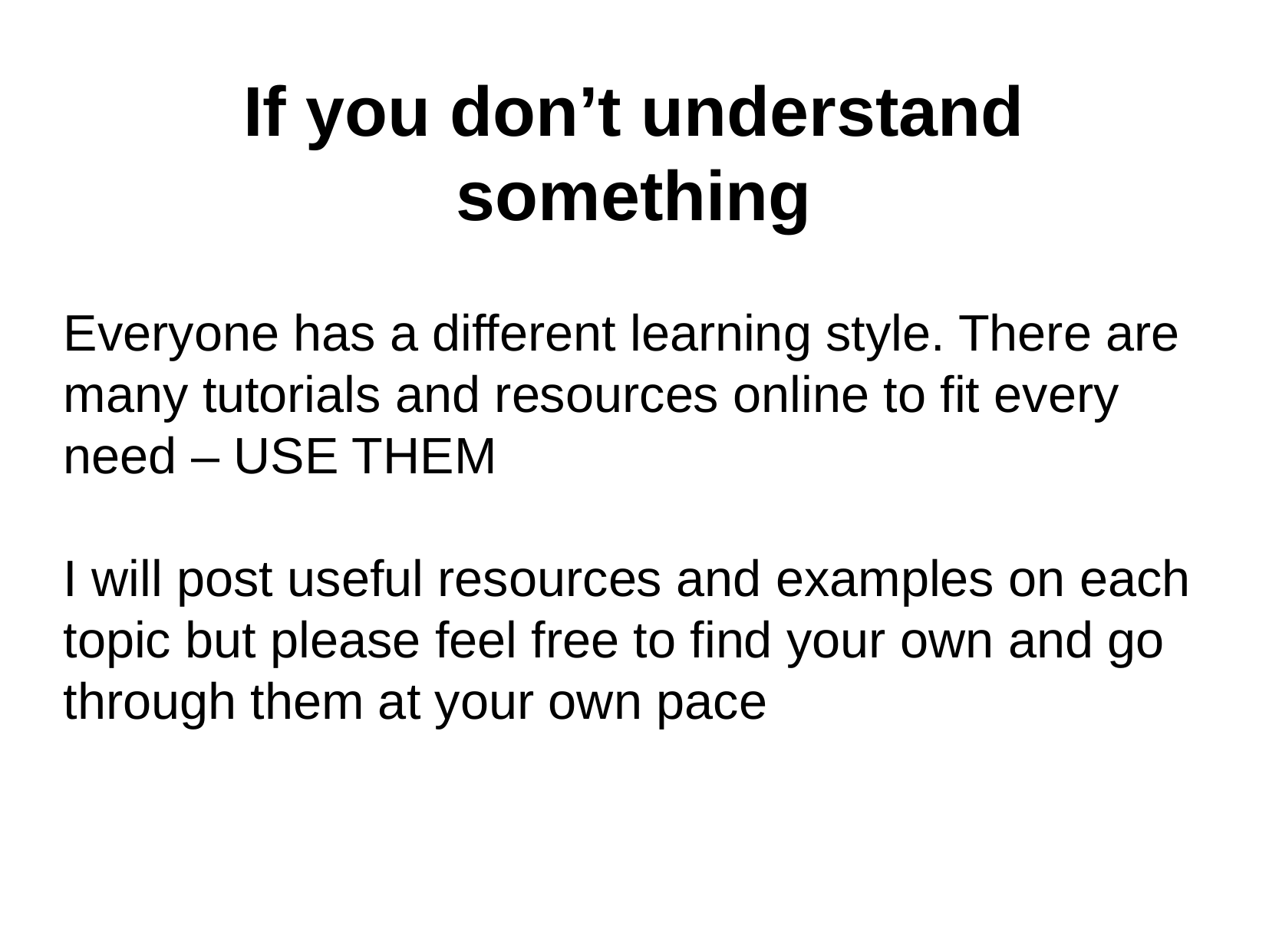

If you don’t understand something
Everyone has a different learning style. There are many tutorials and resources online to fit every need – USE THEM

I will post useful resources and examples on each topic but please feel free to find your own and go through them at your own pace